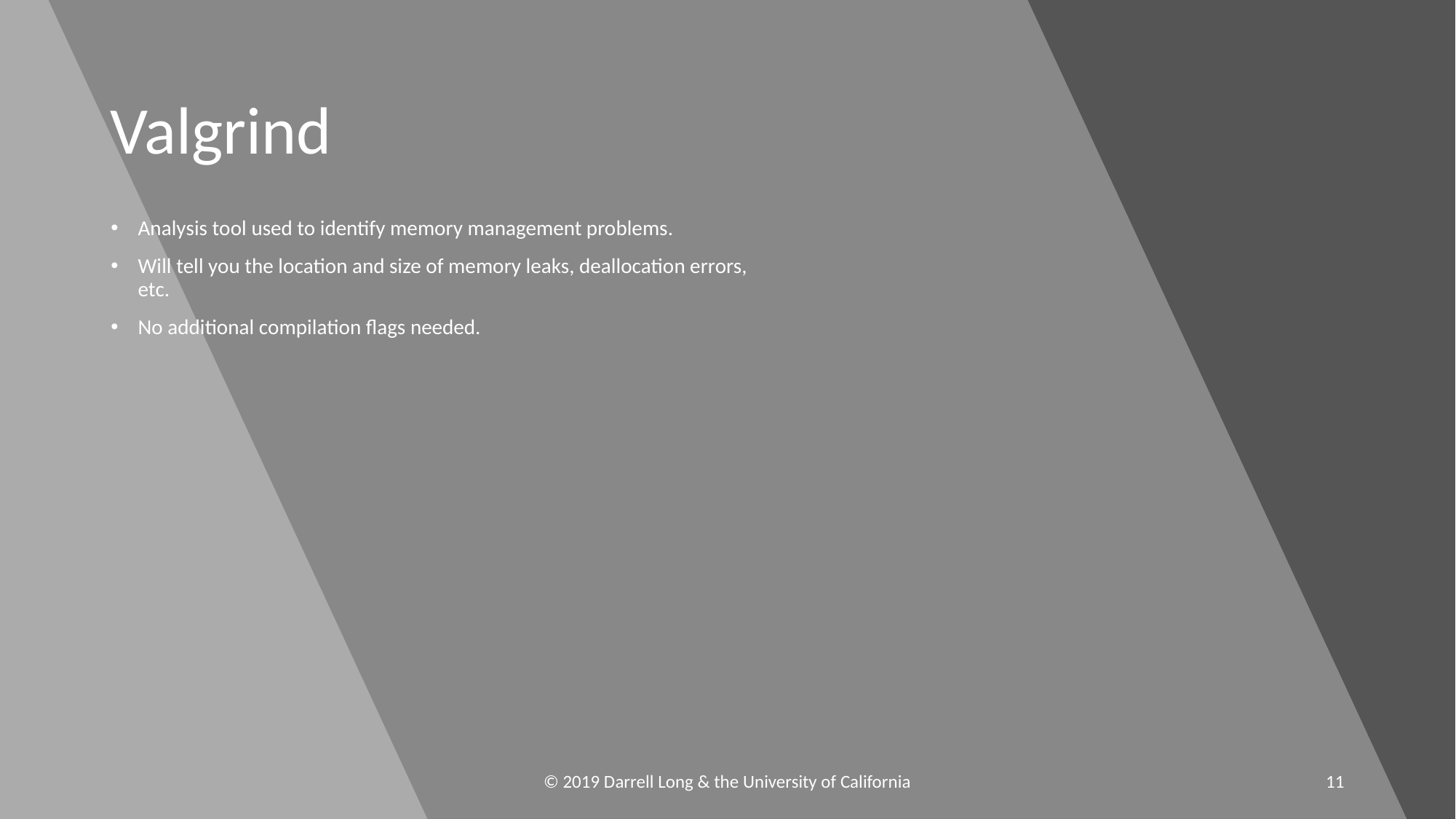

Valgrind
Analysis tool used to identify memory management problems.
Will tell you the location and size of memory leaks, deallocation errors, etc.
No additional compilation flags needed.

© 2019 Darrell Long & the University of California
11